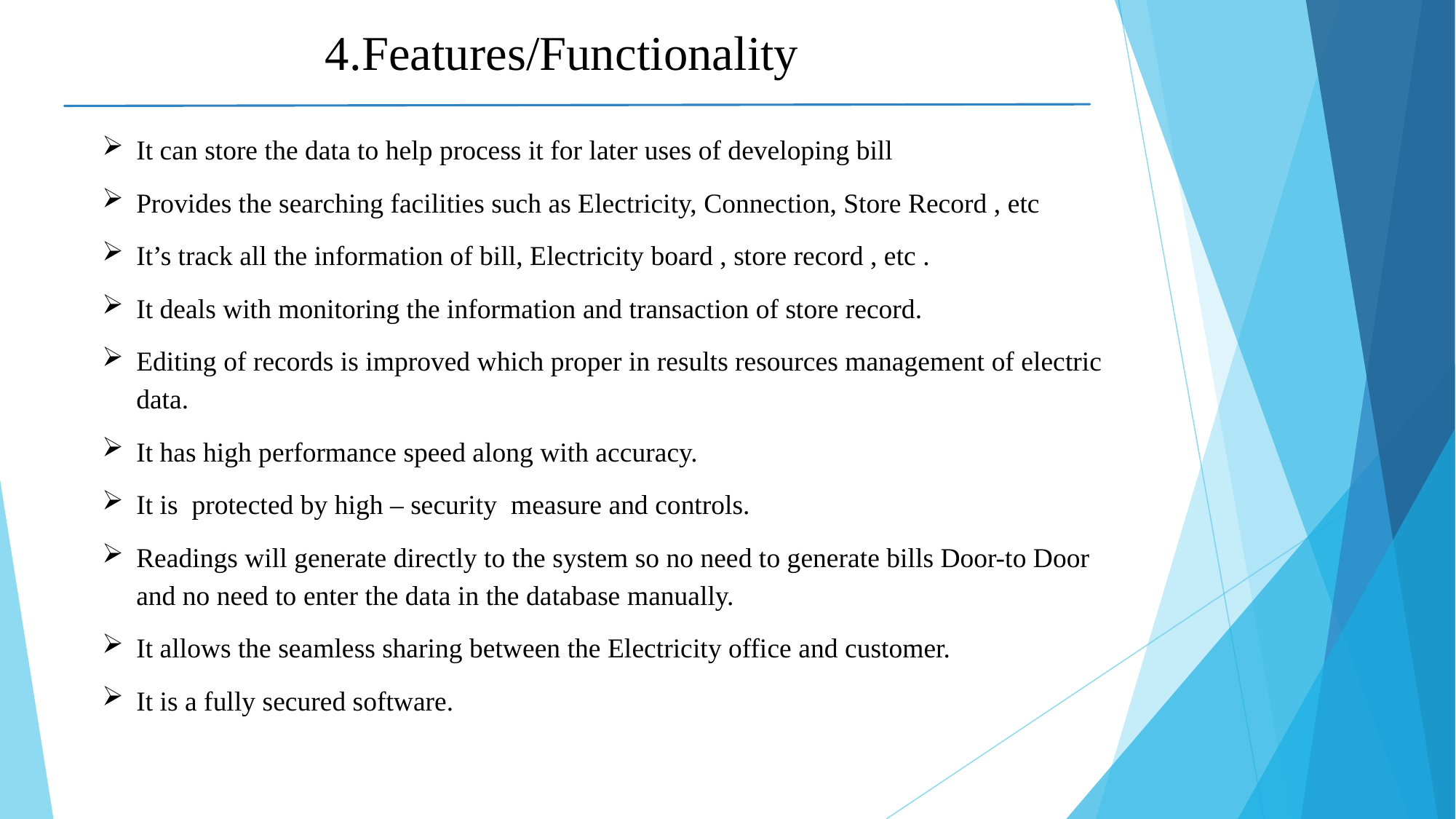

4.Features/Functionality

It can store the data to help process it for later uses of developing bill
Provides the searching facilities such as Electricity, Connection, Store Record , etc
It’s track all the information of bill, Electricity board , store record , etc .
It deals with monitoring the information and transaction of store record.
Editing of records is improved which proper in results resources management of electric data.
It has high performance speed along with accuracy.
It is  protected by high – security  measure and controls.
Readings will generate directly to the system so no need to generate bills Door-to Door and no need to enter the data in the database manually.
It allows the seamless sharing between the Electricity office and customer.
It is a fully secured software.